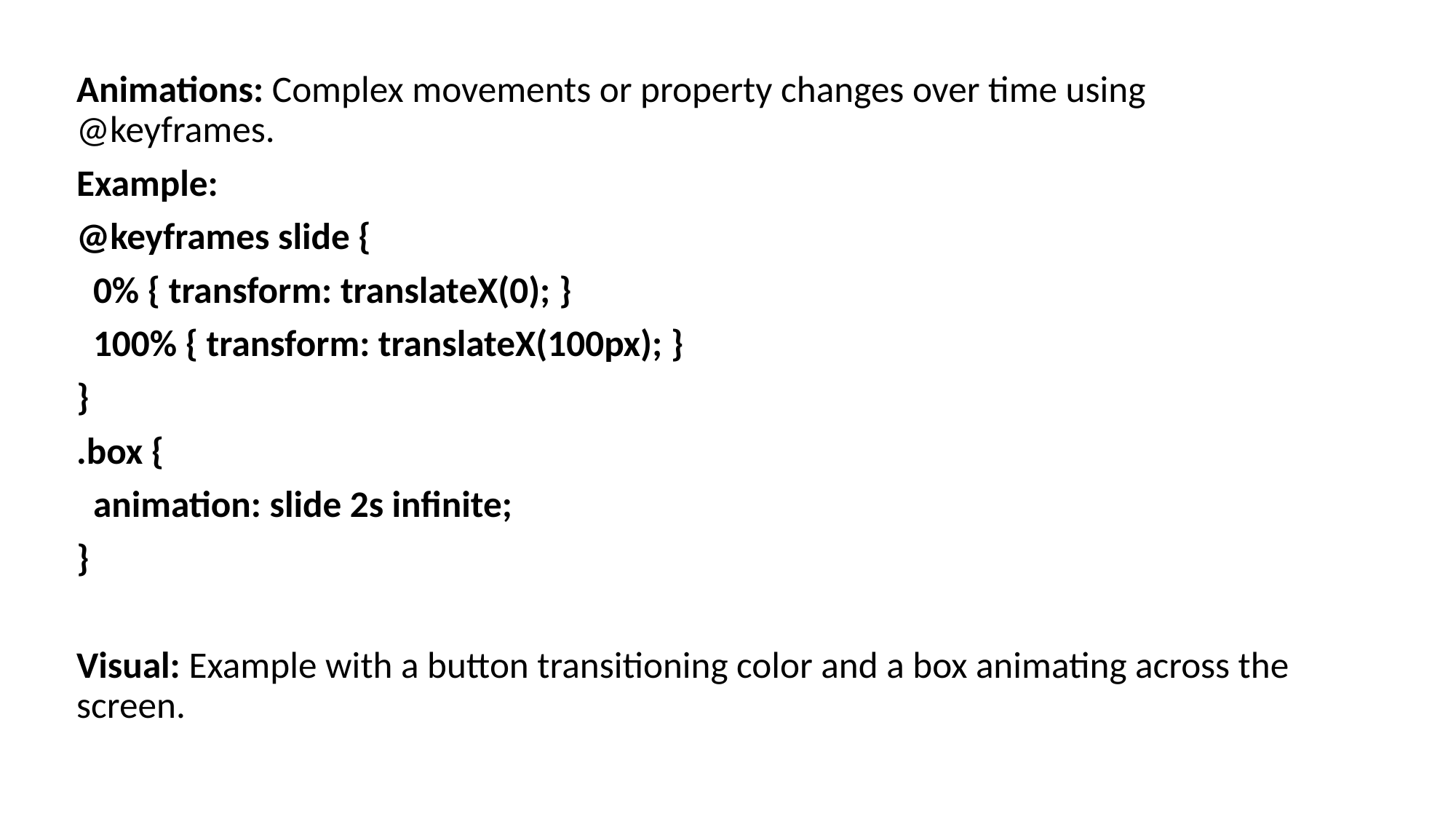

Animations: Complex movements or property changes over time using @keyframes.
Example:
@keyframes slide {
  0% { transform: translateX(0); }
  100% { transform: translateX(100px); }
}
.box {
  animation: slide 2s infinite;
}

Visual: Example with a button transitioning color and a box animating across the screen.